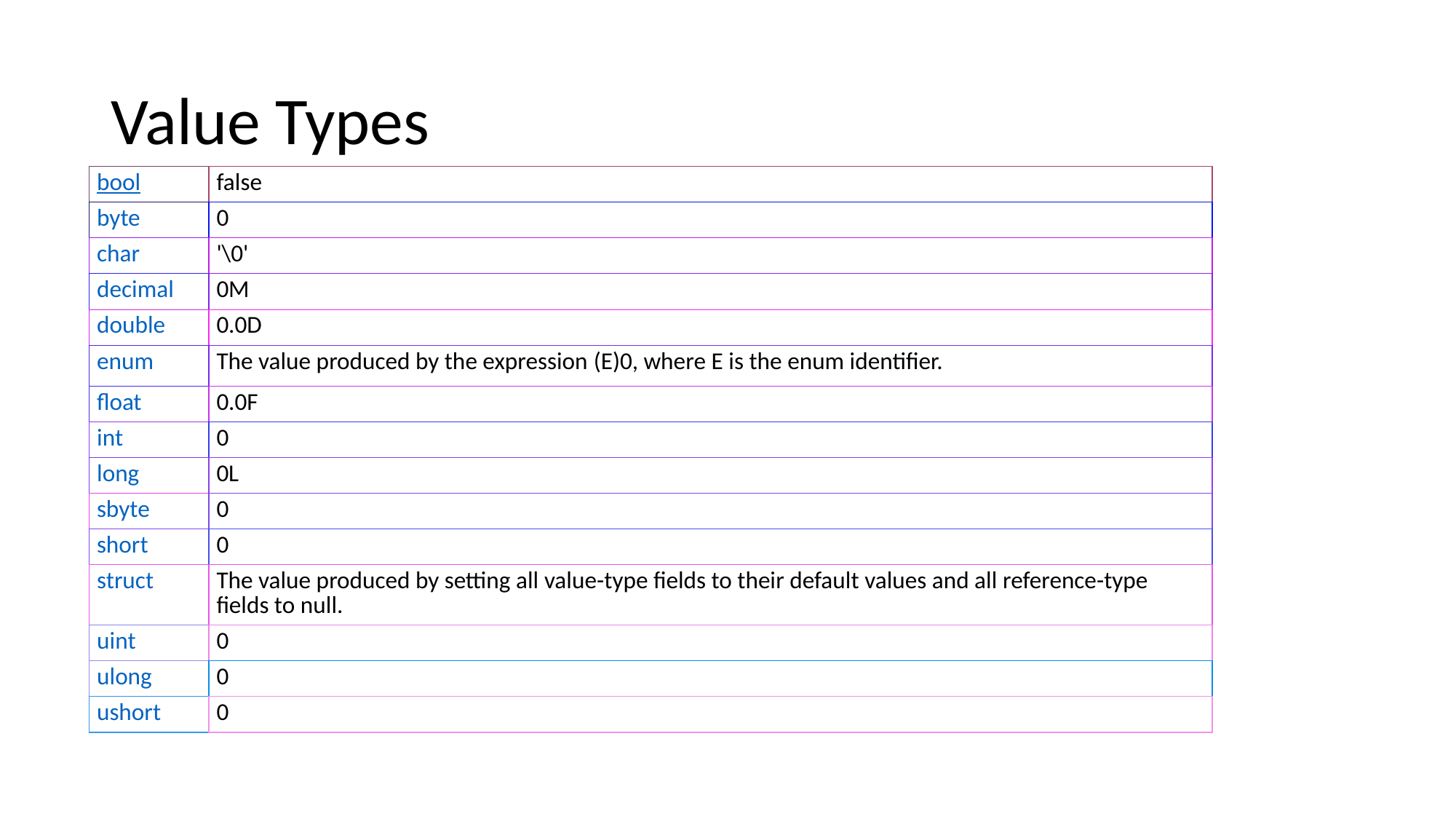

# Value Types
| bool | false |
| --- | --- |
| byte | 0 |
| char | '\0' |
| decimal | 0M |
| double | 0.0D |
| enum | The value produced by the expression (E)0, where E is the enum identifier. |
| float | 0.0F |
| int | 0 |
| long | 0L |
| sbyte | 0 |
| short | 0 |
| struct | The value produced by setting all value-type fields to their default values and all reference-type fields to null. |
| uint | 0 |
| ulong | 0 |
| ushort | 0 |